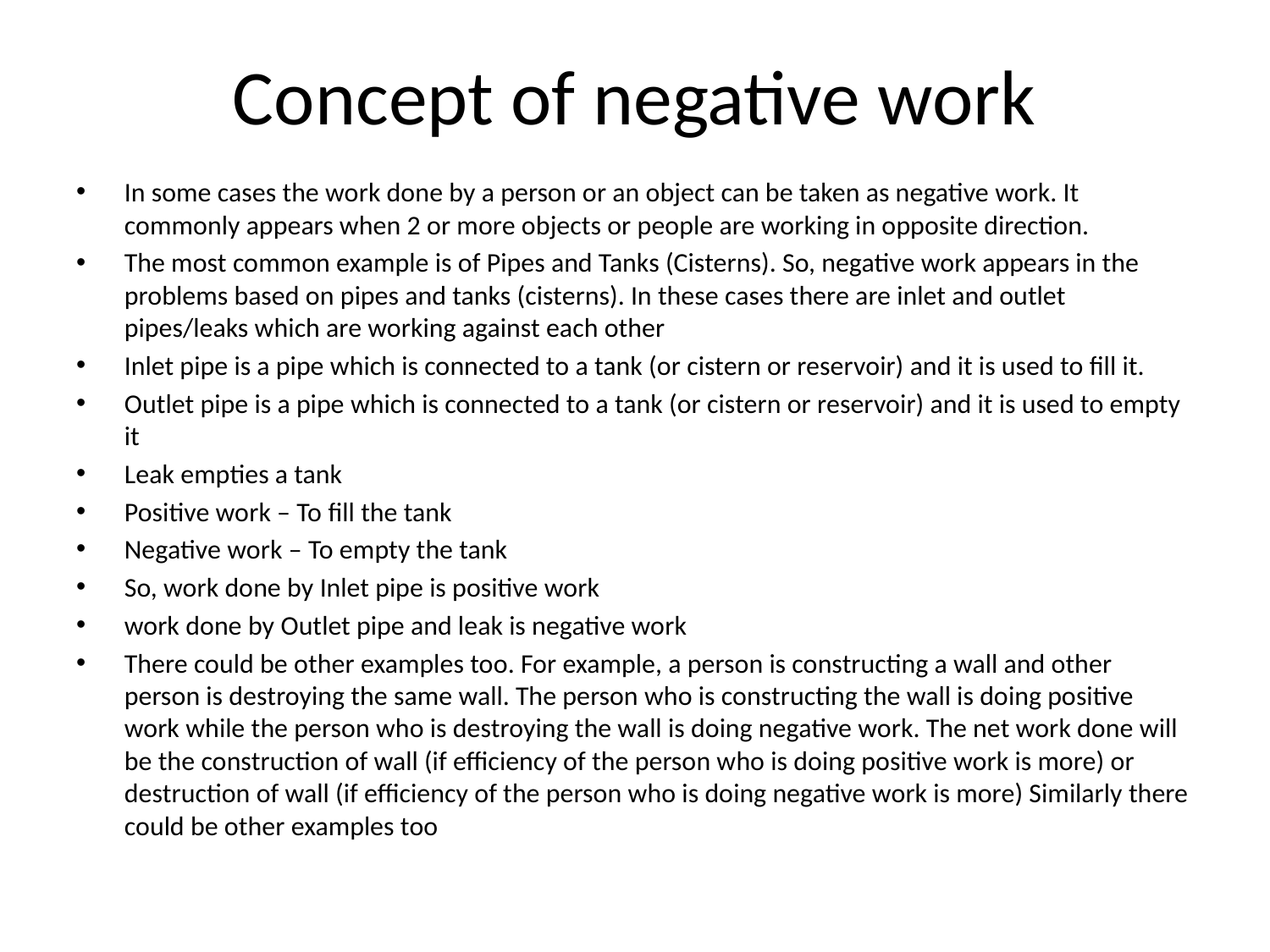

# Concept of negative work
In some cases the work done by a person or an object can be taken as negative work. It commonly appears when 2 or more objects or people are working in opposite direction.
The most common example is of Pipes and Tanks (Cisterns). So, negative work appears in the problems based on pipes and tanks (cisterns). In these cases there are inlet and outlet pipes/leaks which are working against each other
Inlet pipe is a pipe which is connected to a tank (or cistern or reservoir) and it is used to fill it.
Outlet pipe is a pipe which is connected to a tank (or cistern or reservoir) and it is used to empty it
Leak empties a tank
Positive work – To fill the tank
Negative work – To empty the tank
So, work done by Inlet pipe is positive work
work done by Outlet pipe and leak is negative work
There could be other examples too. For example, a person is constructing a wall and other person is destroying the same wall. The person who is constructing the wall is doing positive work while the person who is destroying the wall is doing negative work. The net work done will be the construction of wall (if efficiency of the person who is doing positive work is more) or destruction of wall (if efficiency of the person who is doing negative work is more) Similarly there could be other examples too